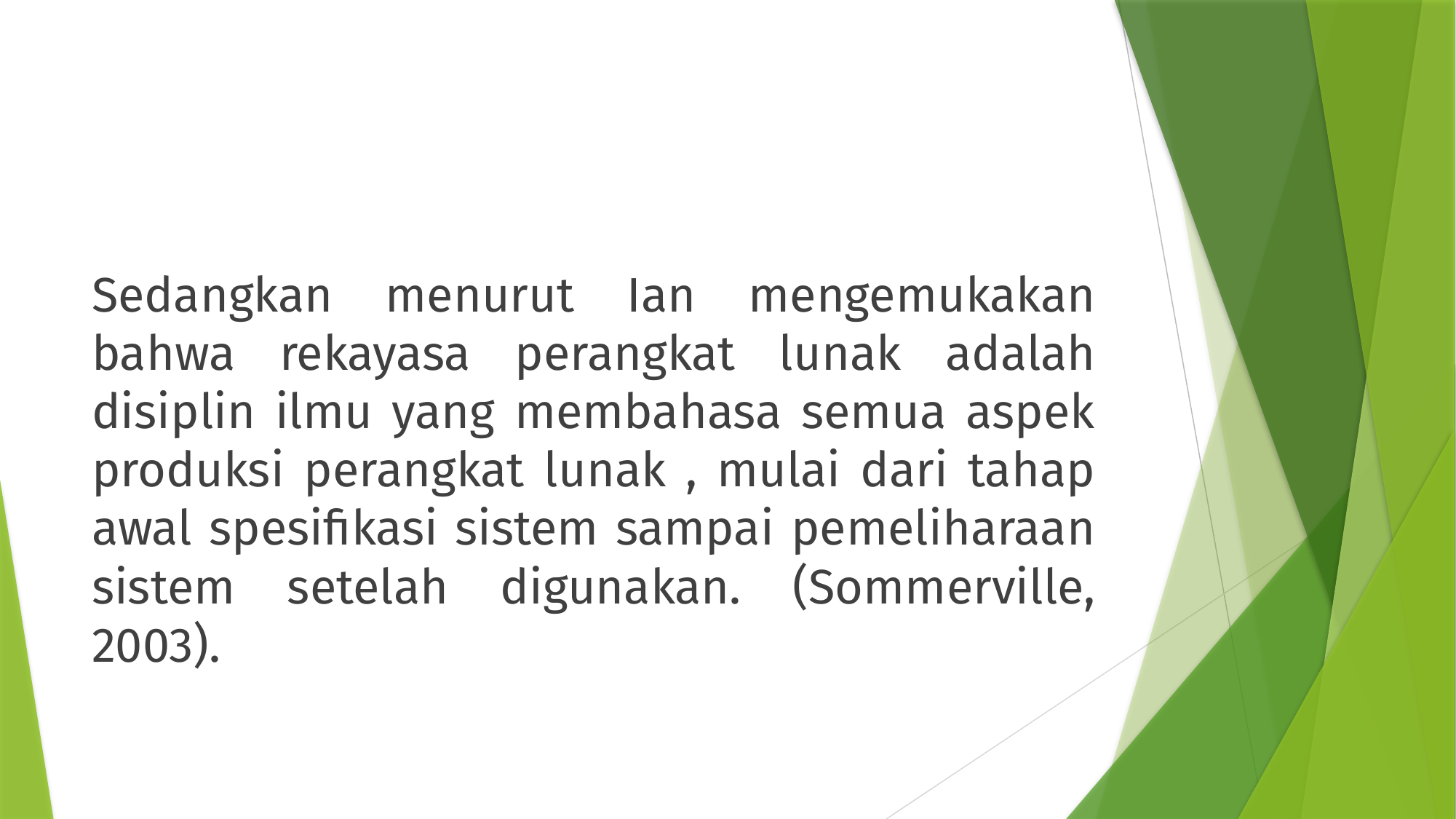

#
Sedangkan menurut Ian mengemukakan bahwa rekayasa perangkat lunak adalah disiplin ilmu yang membahasa semua aspek produksi perangkat lunak , mulai dari tahap awal spesifikasi sistem sampai pemeliharaan sistem setelah digunakan. (Sommerville, 2003).